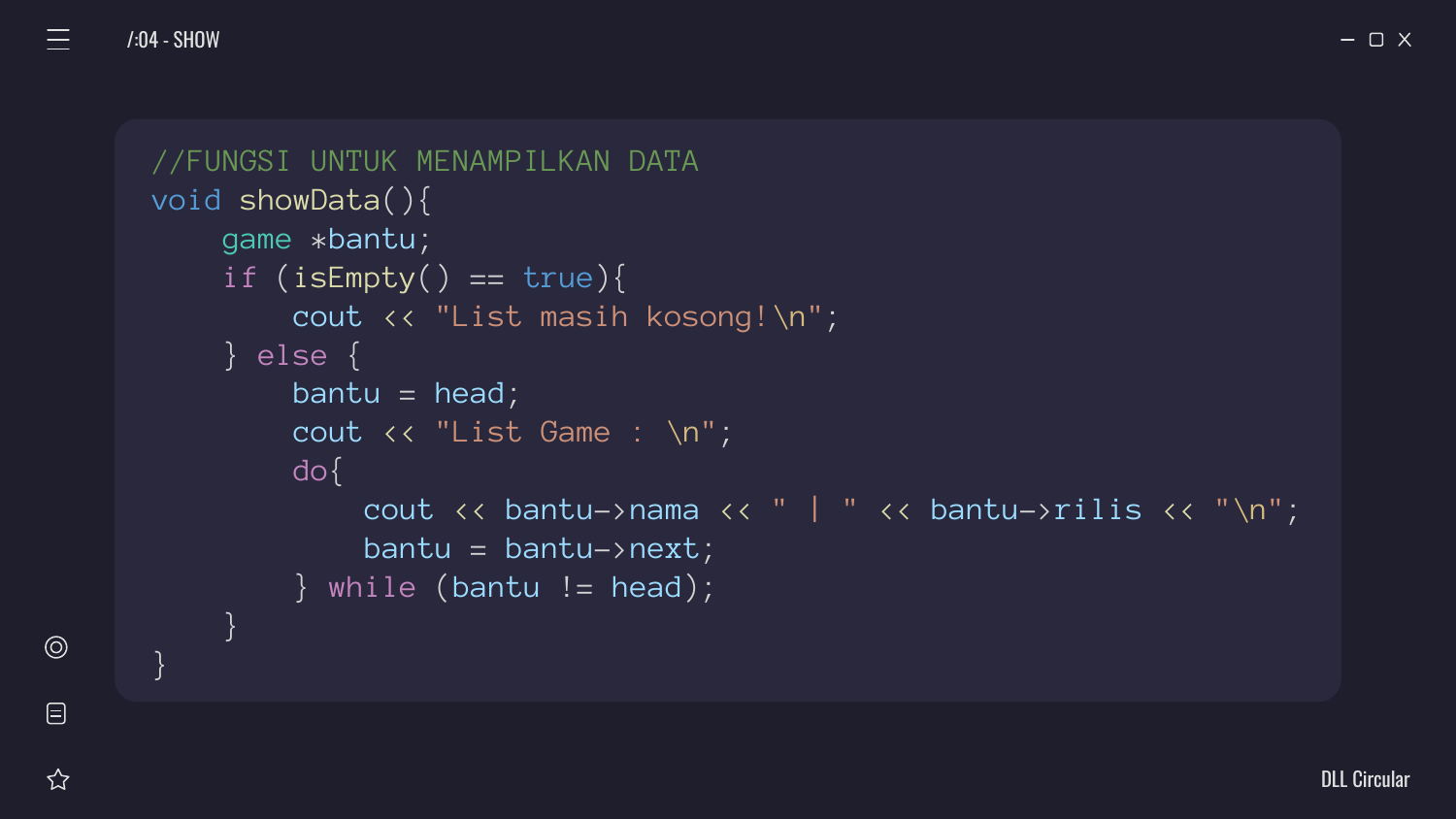

/:04 - SHOW

//FUNGSI UNTUK MENAMPILKAN DATA
void showData(){
    game *bantu;
    if (isEmpty() == true){
        cout << "List masih kosong!\n";
    } else {
        bantu = head;
        cout << "List Game : \n";
        do{
            cout << bantu->nama << " | " << bantu->rilis << "\n";
            bantu = bantu->next;
        } while (bantu != head);
    }
}

DLL Circular